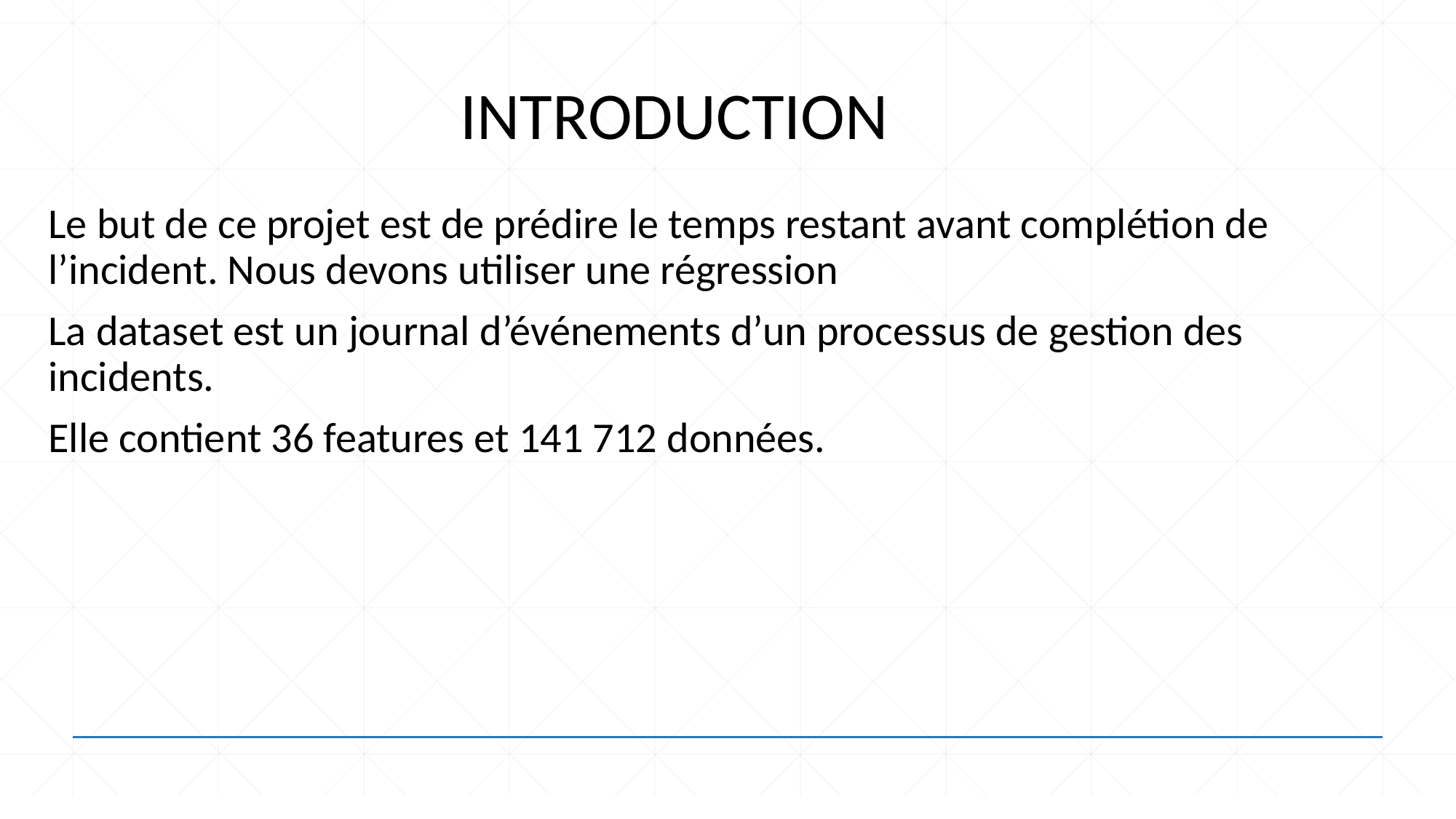

# INTRODUCTION
Le but de ce projet est de prédire le temps restant avant complétion de l’incident. Nous devons utiliser une régression
La dataset est un journal d’événements d’un processus de gestion des incidents.
Elle contient 36 features et 141 712 données.